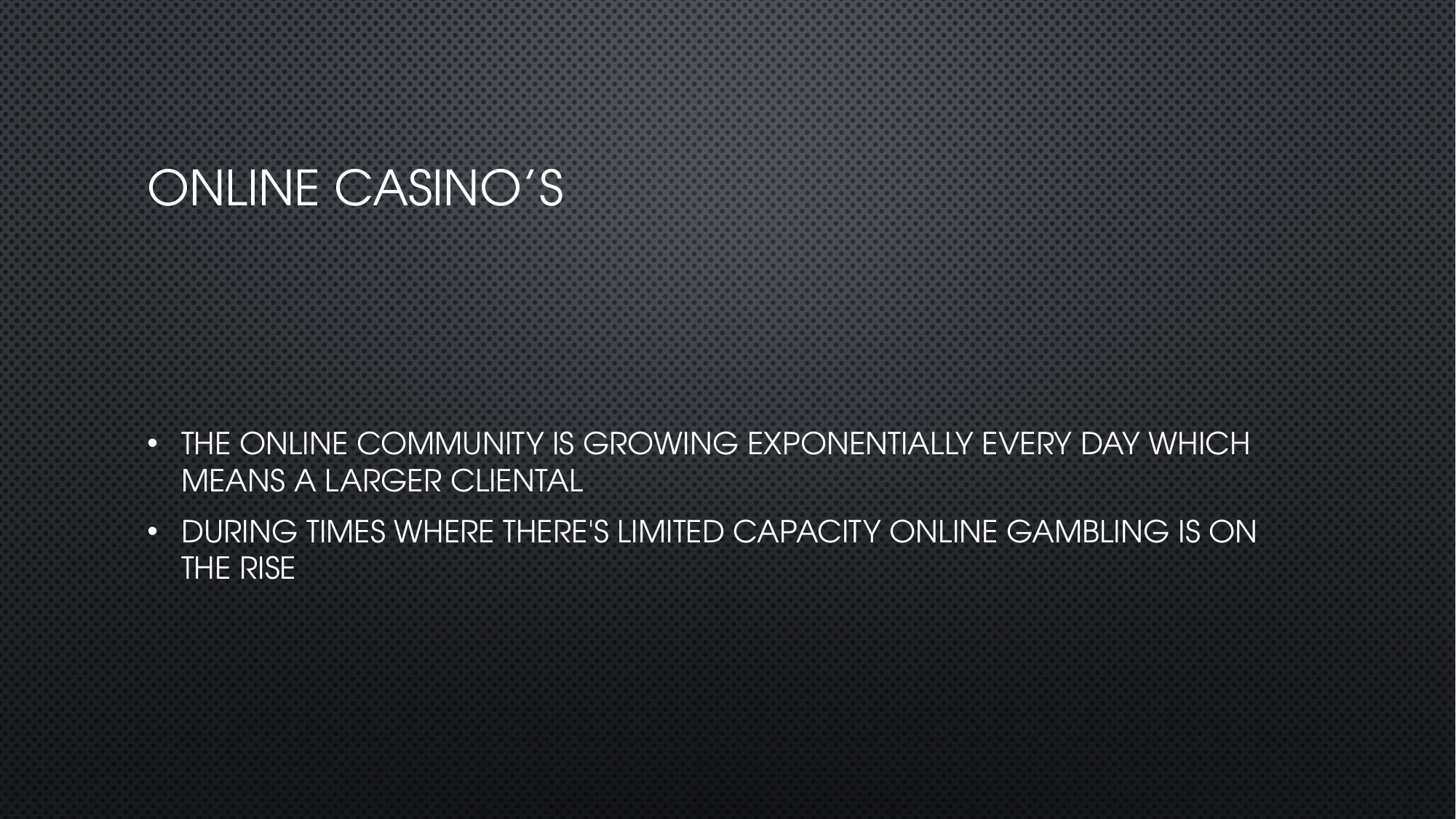

# Online casino’s
The online community is growing exponentially every day which means a larger cliental
During times where there's limited capacity online gambling is on the rise